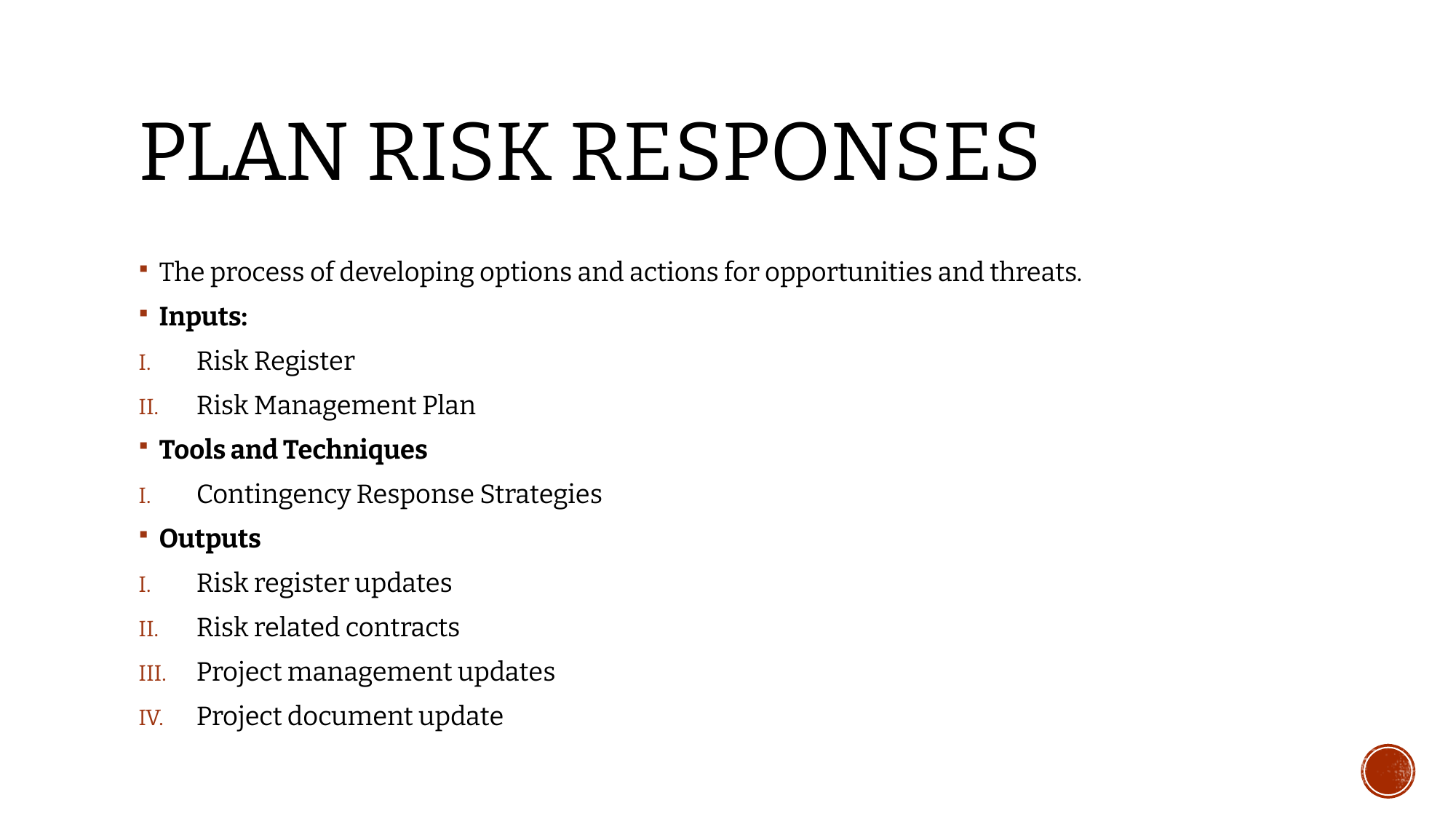

# Plan risk responses
The process of developing options and actions for opportunities and threats.
Inputs:
Risk Register
Risk Management Plan
Tools and Techniques
Contingency Response Strategies
Outputs
Risk register updates
Risk related contracts
Project management updates
Project document update